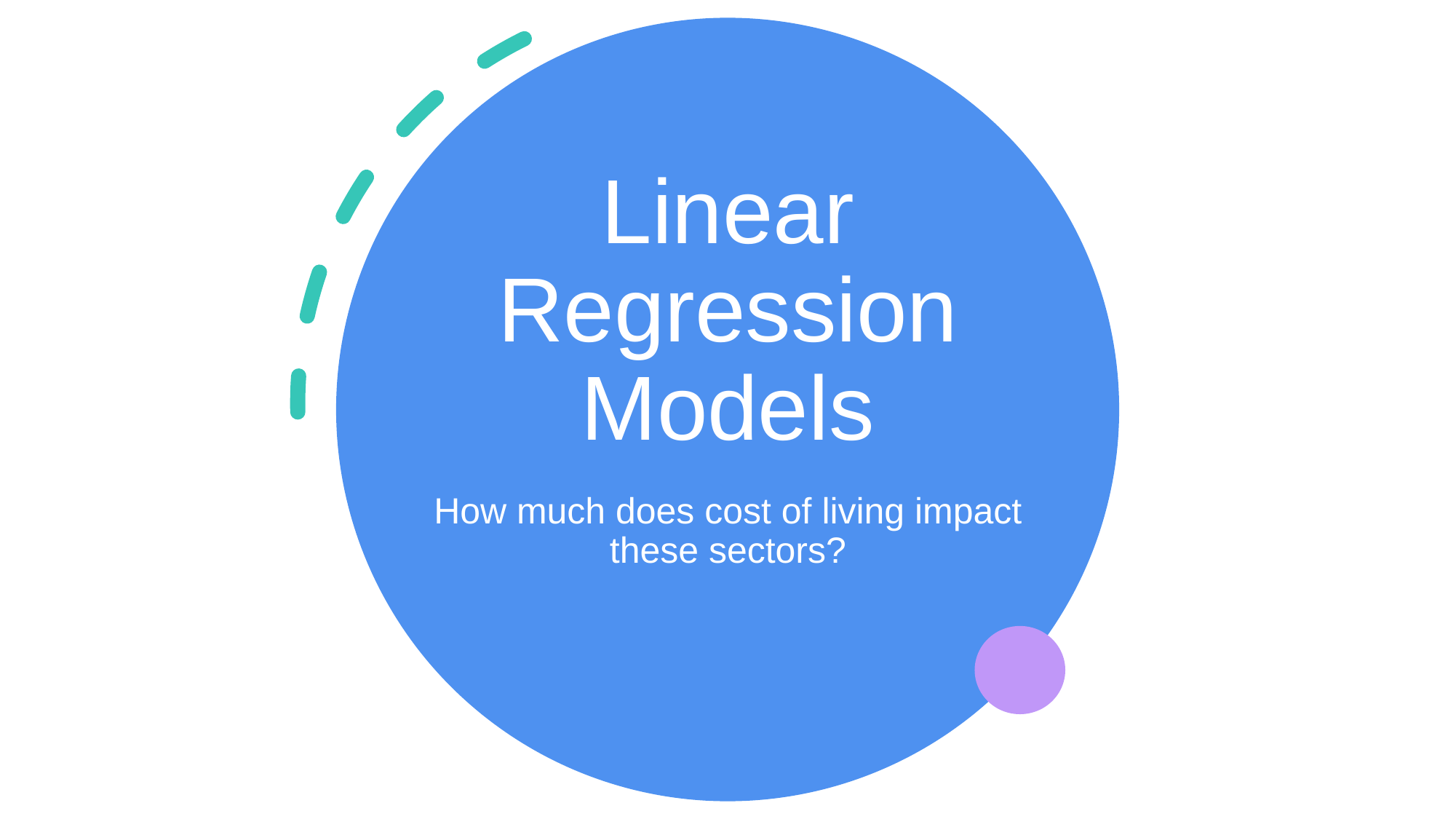

# Linear Regression Models
How much does cost of living impact these sectors?